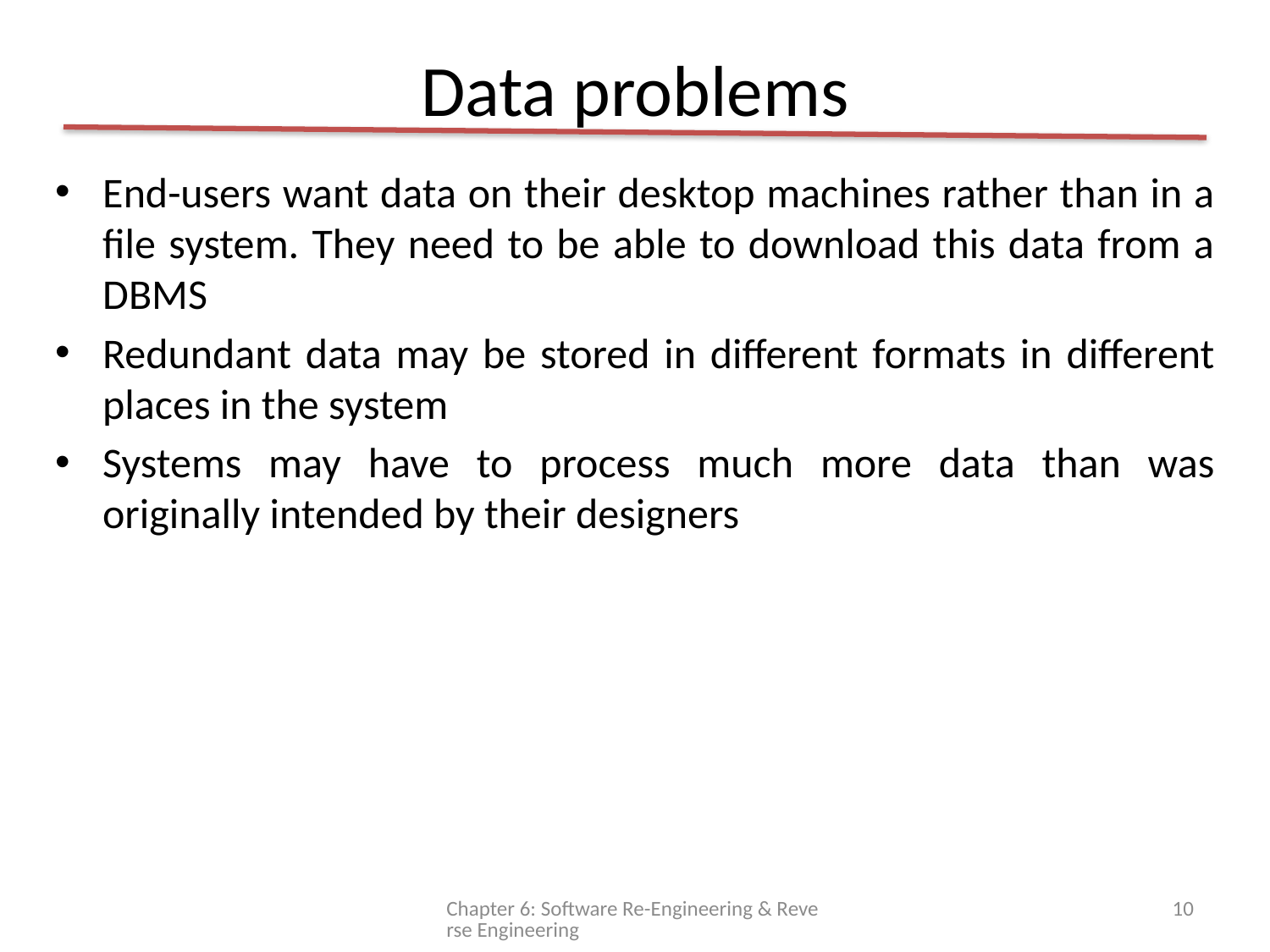

# Data problems
End-users want data on their desktop machines rather than in a file system. They need to be able to download this data from a DBMS
Redundant data may be stored in different formats in different places in the system
Systems may have to process much more data than was originally intended by their designers

Chapter 6: Software Re-Engineering & Reverse Engineering
10